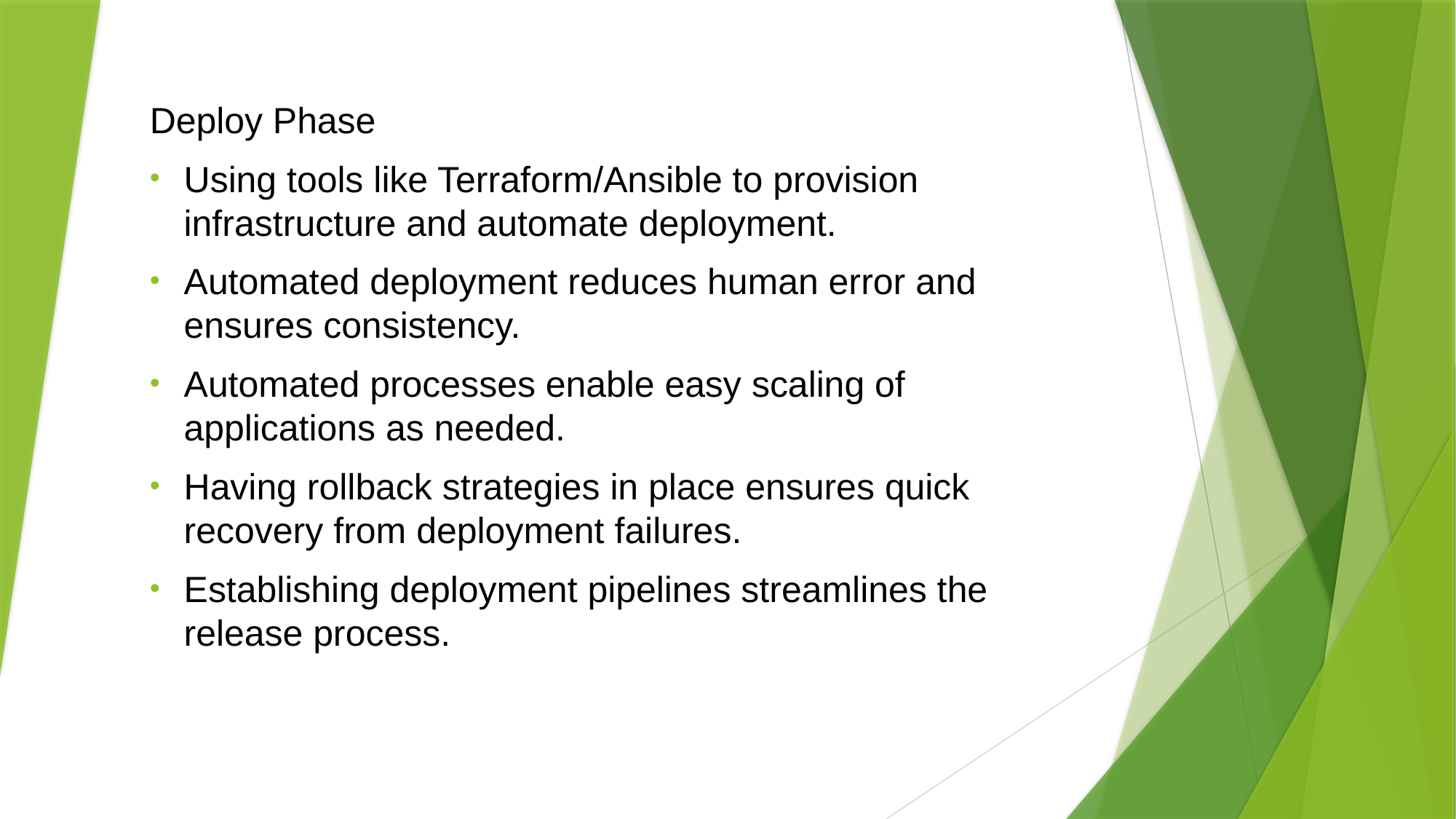

Deploy Phase
Using tools like Terraform/Ansible to provision infrastructure and automate deployment.
Automated deployment reduces human error and ensures consistency.
Automated processes enable easy scaling of applications as needed.
Having rollback strategies in place ensures quick recovery from deployment failures.
Establishing deployment pipelines streamlines the release process.